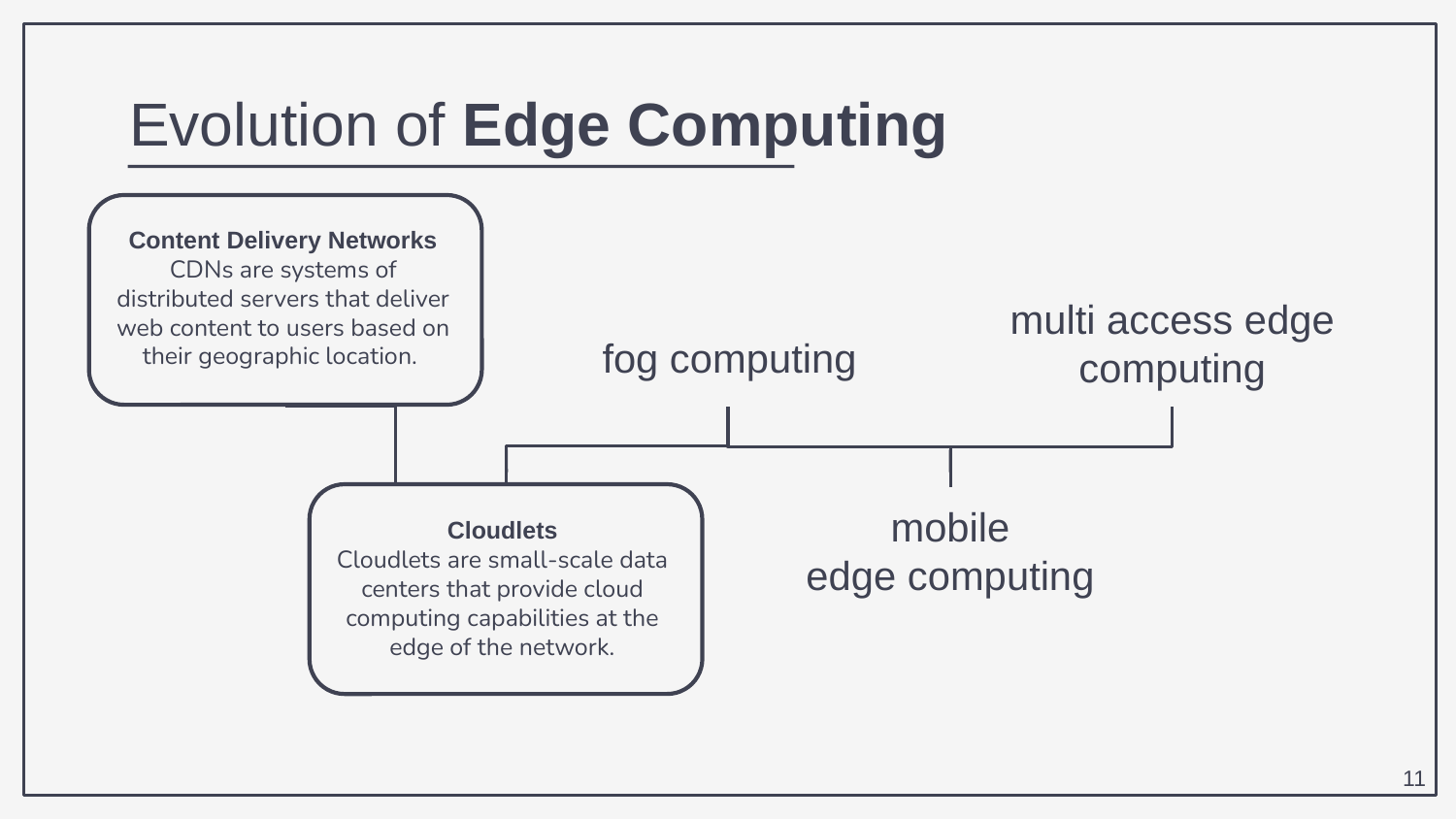

# Evolution of Edge Computing

Content Delivery Networks
CDNs are systems of distributed servers that deliver web content to users based on their geographic location.

multi access edge computing
fog computing

mobile
edge computing
Cloudlets
Cloudlets are small-scale data centers that provide cloud computing capabilities at the edge of the network.

11